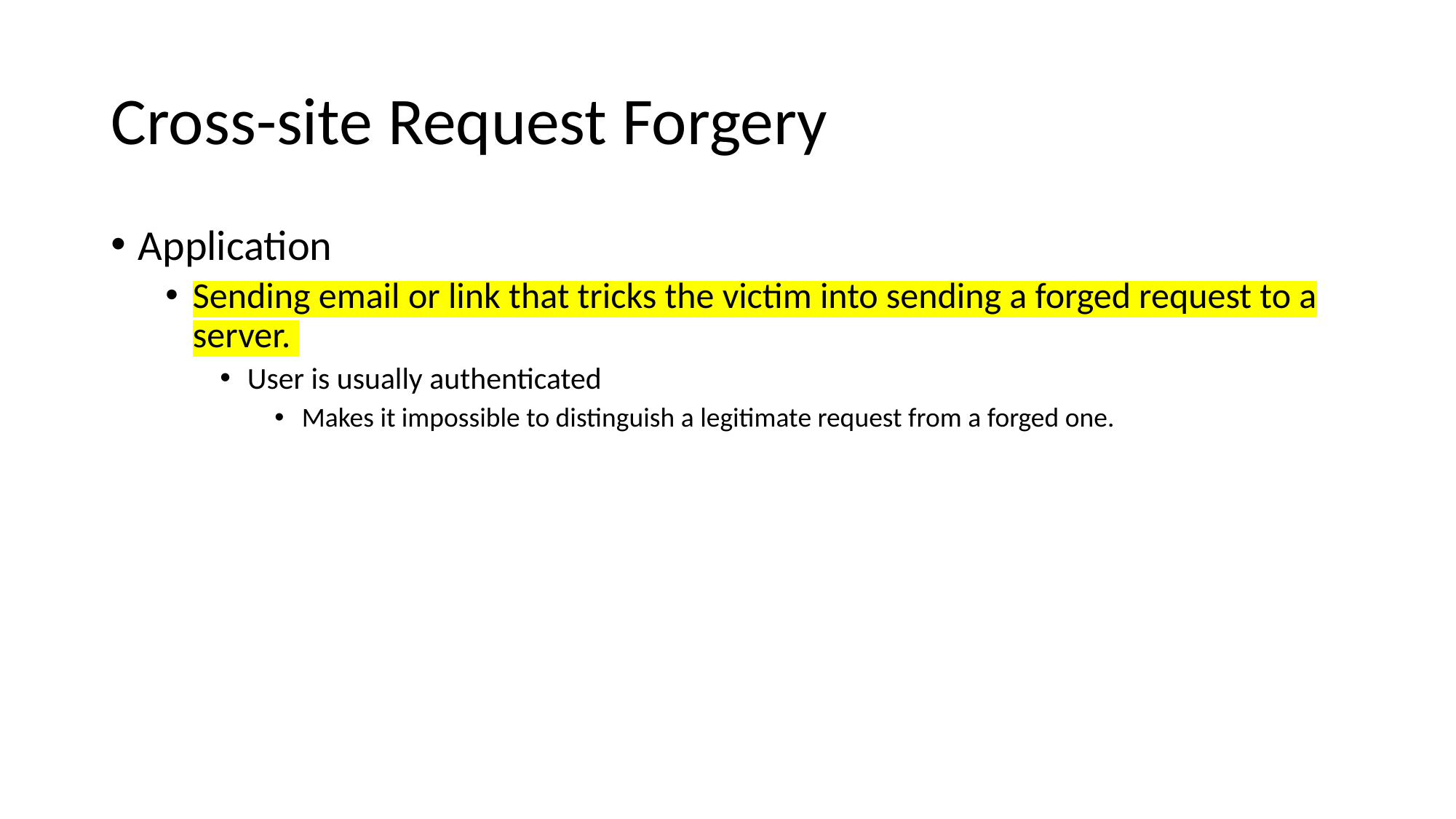

# Cross-site Request Forgery
Application
Sending email or link that tricks the victim into sending a forged request to a server.
User is usually authenticated
Makes it impossible to distinguish a legitimate request from a forged one.